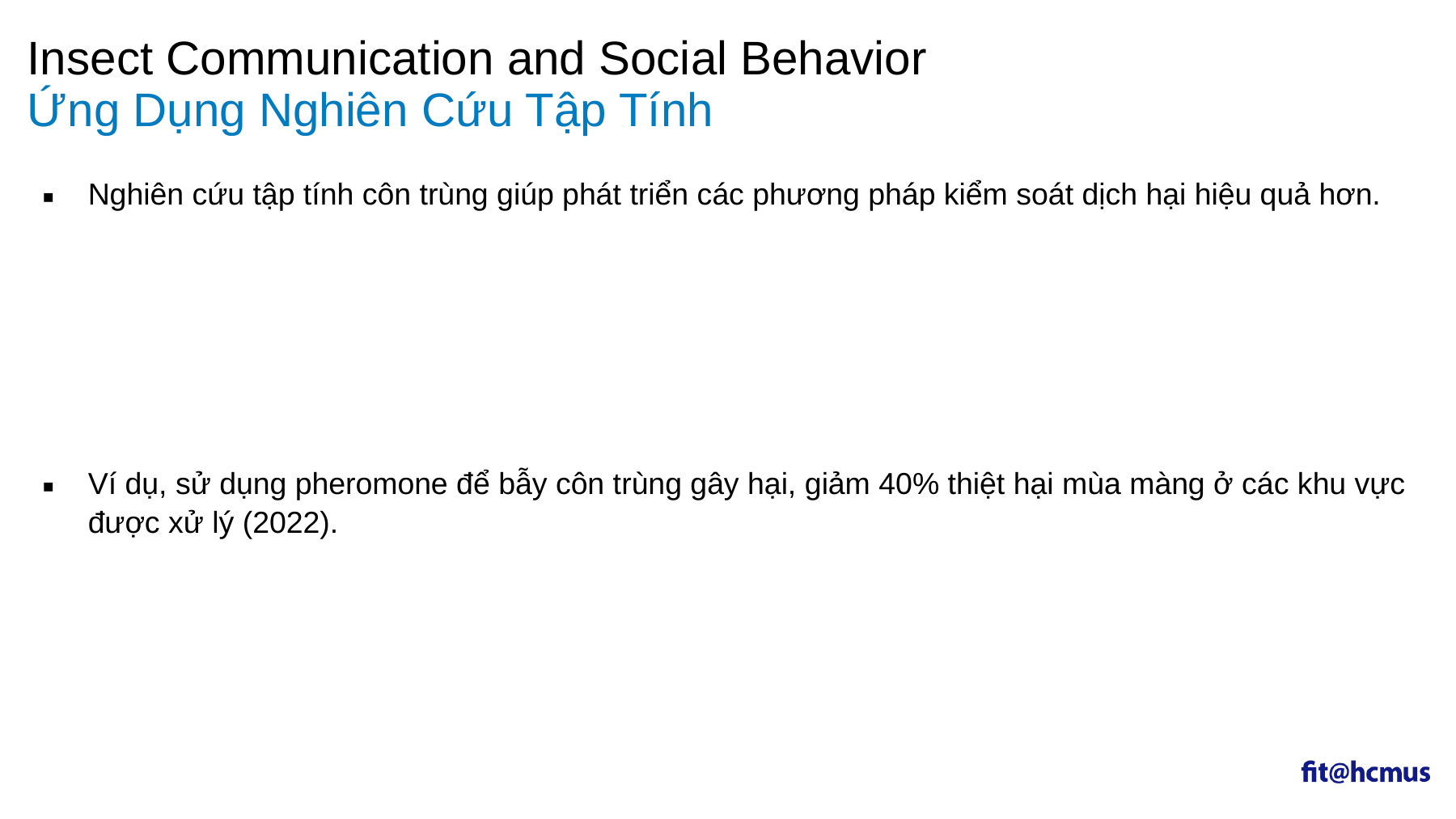

Insect Communication and Social Behavior
# Ứng Dụng Nghiên Cứu Tập Tính
Nghiên cứu tập tính côn trùng giúp phát triển các phương pháp kiểm soát dịch hại hiệu quả hơn.
Ví dụ, sử dụng pheromone để bẫy côn trùng gây hại, giảm 40% thiệt hại mùa màng ở các khu vực được xử lý (2022).